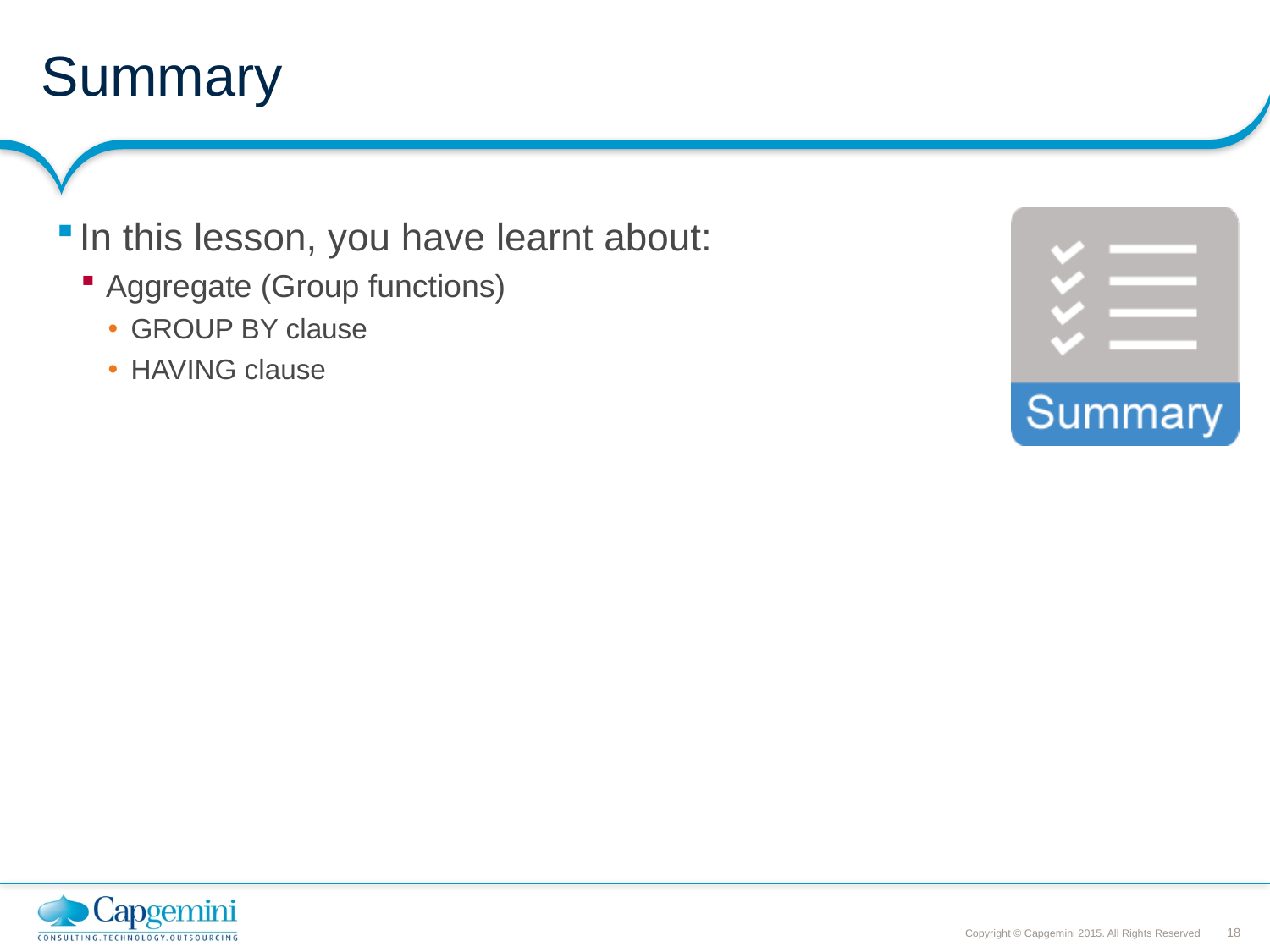

# Summary
In this lesson, you have learnt about:
Aggregate (Group functions)
GROUP BY clause
HAVING clause